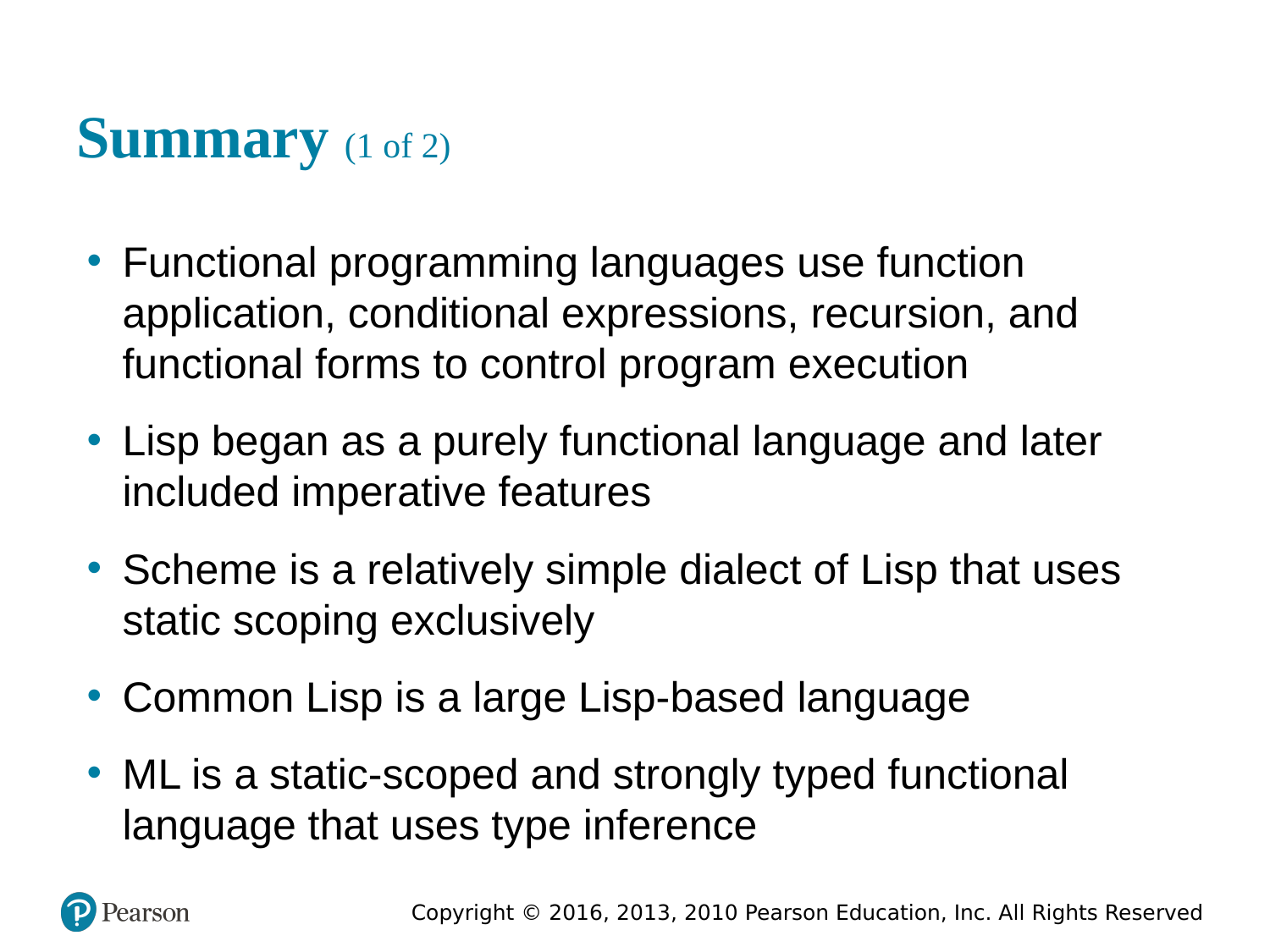

# Summary (1 of 2)
Functional programming languages use function application, conditional expressions, recursion, and functional forms to control program execution
Lisp began as a purely functional language and later included imperative features
Scheme is a relatively simple dialect of Lisp that uses static scoping exclusively
Common Lisp is a large Lisp-based language
M L is a static-scoped and strongly typed functional language that uses type inference